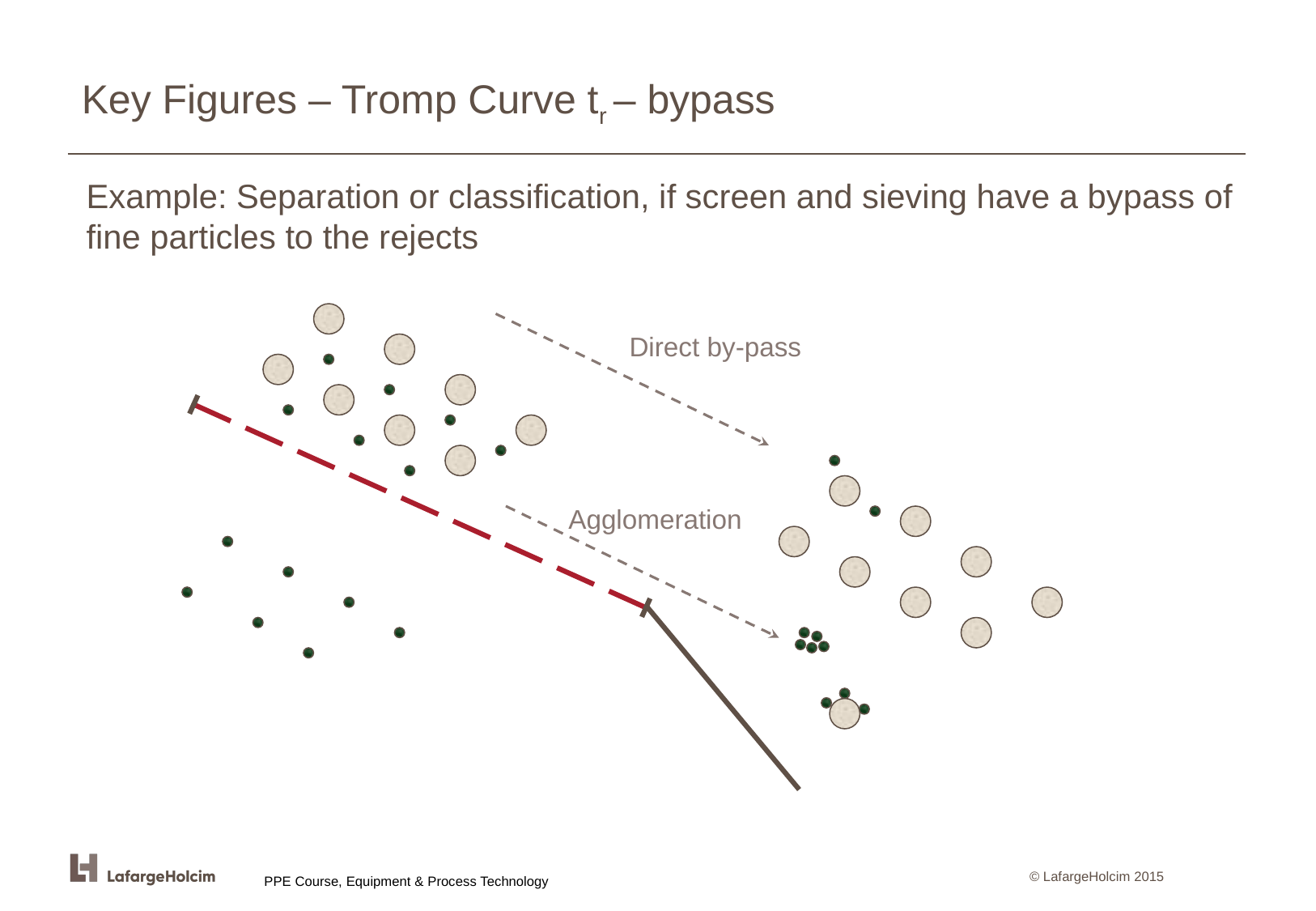

# Key Figures – Tromp Curve tr – bypass
Example: Separation or classification, if screen and sieving have a bypass of fine particles to the rejects

Direct by-pass

Agglomeration